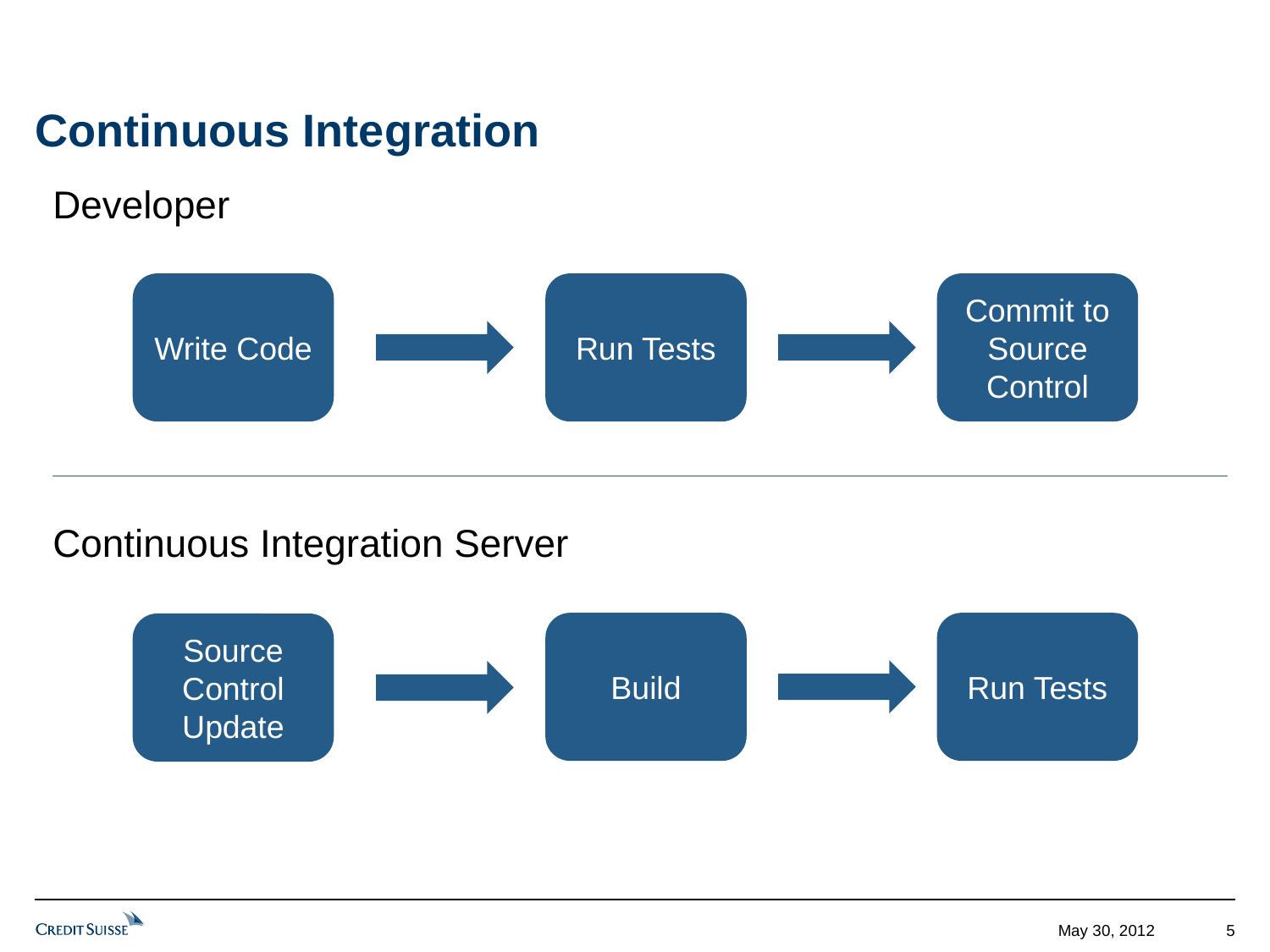

# Continuous Integration
Developer
Write Code
Run Tests
Commit to Source Control

Continuous Integration Server
Build
Run Tests
Source Control
Update

5
May 30, 2012